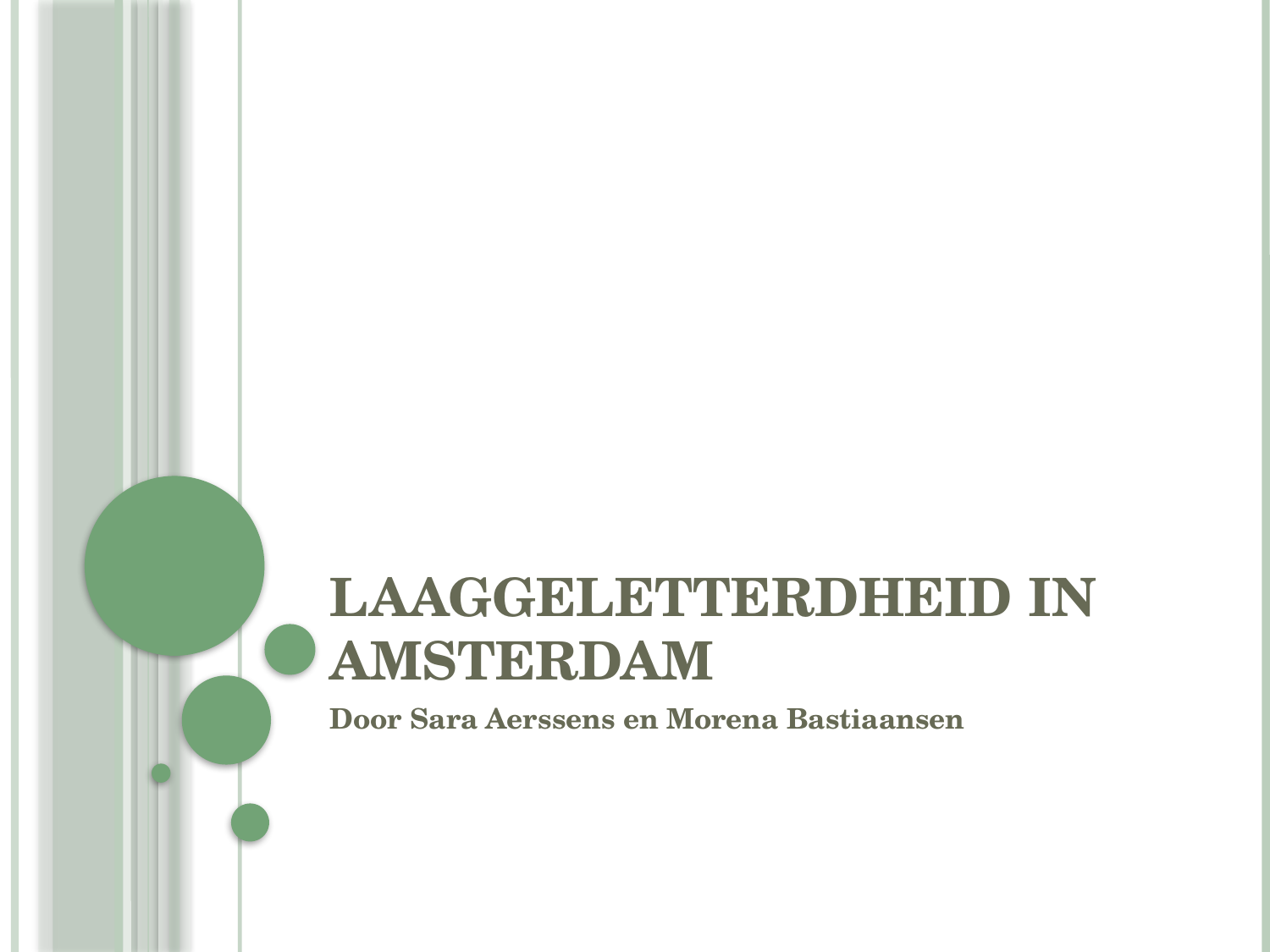

# Laaggeletterdheid in Amsterdam
Door Sara Aerssens en Morena Bastiaansen